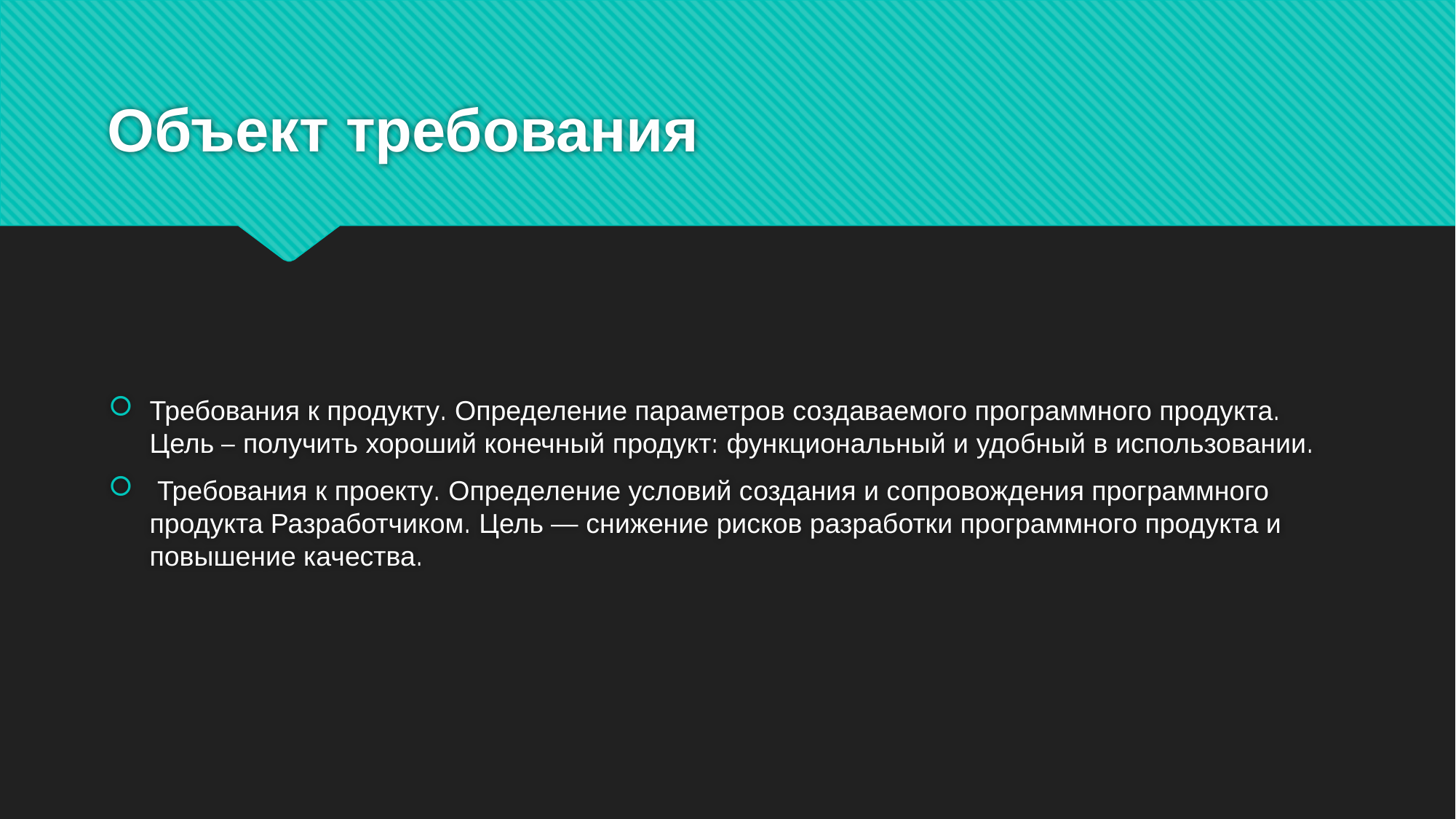

# Объект требования
Требования к продукту. Определение параметров создаваемого программного продукта. Цель – получить хороший конечный продукт: функциональный и удобный в использовании.
 Требования к проекту. Определение условий создания и сопровождения программного продукта Разработчиком. Цель — снижение рисков разработки программного продукта и повышение качества.